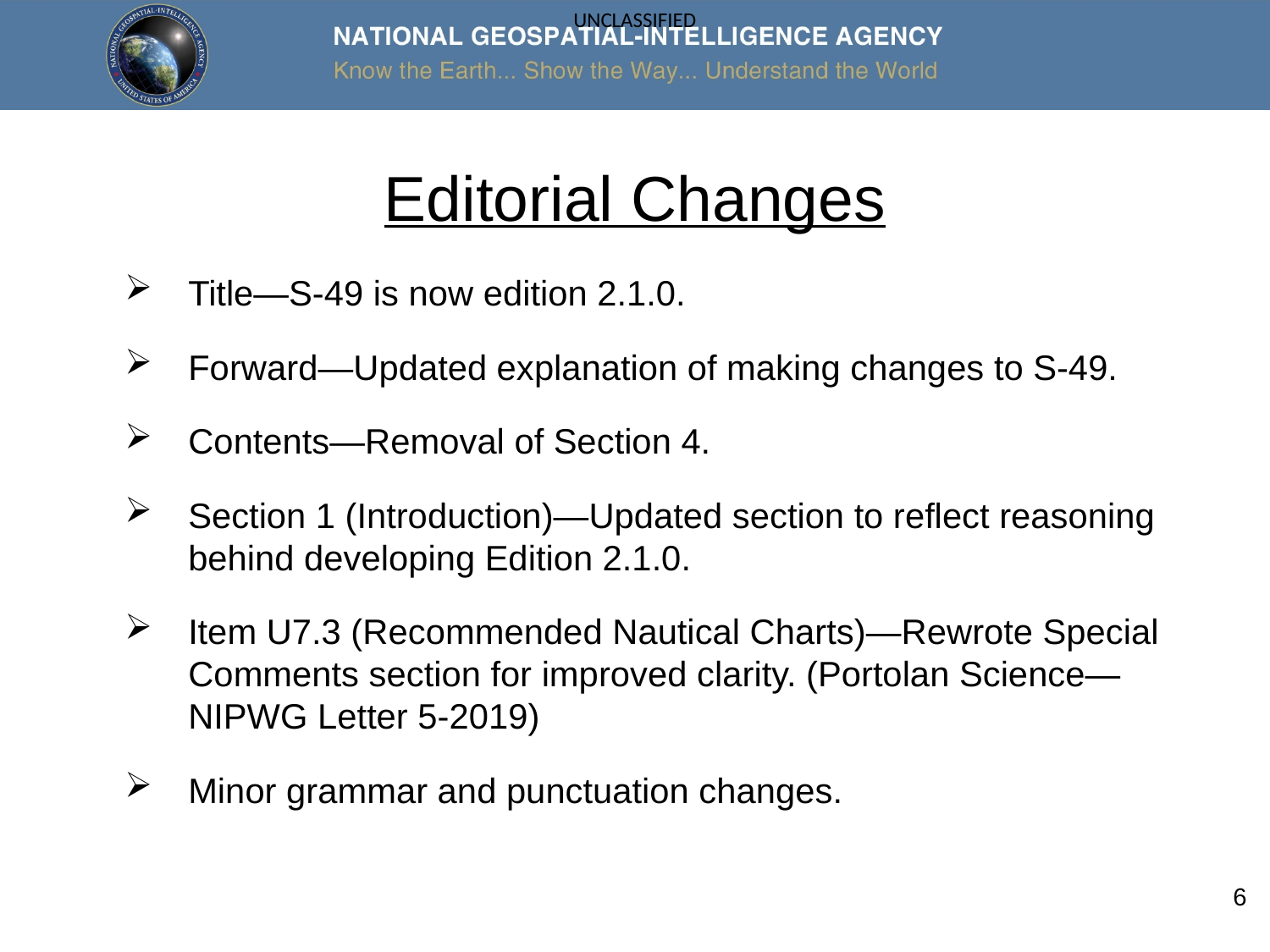

# Editorial Changes
Title—S-49 is now edition 2.1.0.

Forward—Updated explanation of making changes to S-49.

Contents—Removal of Section 4.

Section 1 (Introduction)—Updated section to reflect reasoning behind developing Edition 2.1.0.

Item U7.3 (Recommended Nautical Charts)—Rewrote Special Comments section for improved clarity. (Portolan Science—NIPWG Letter 5-2019)

Minor grammar and punctuation changes.